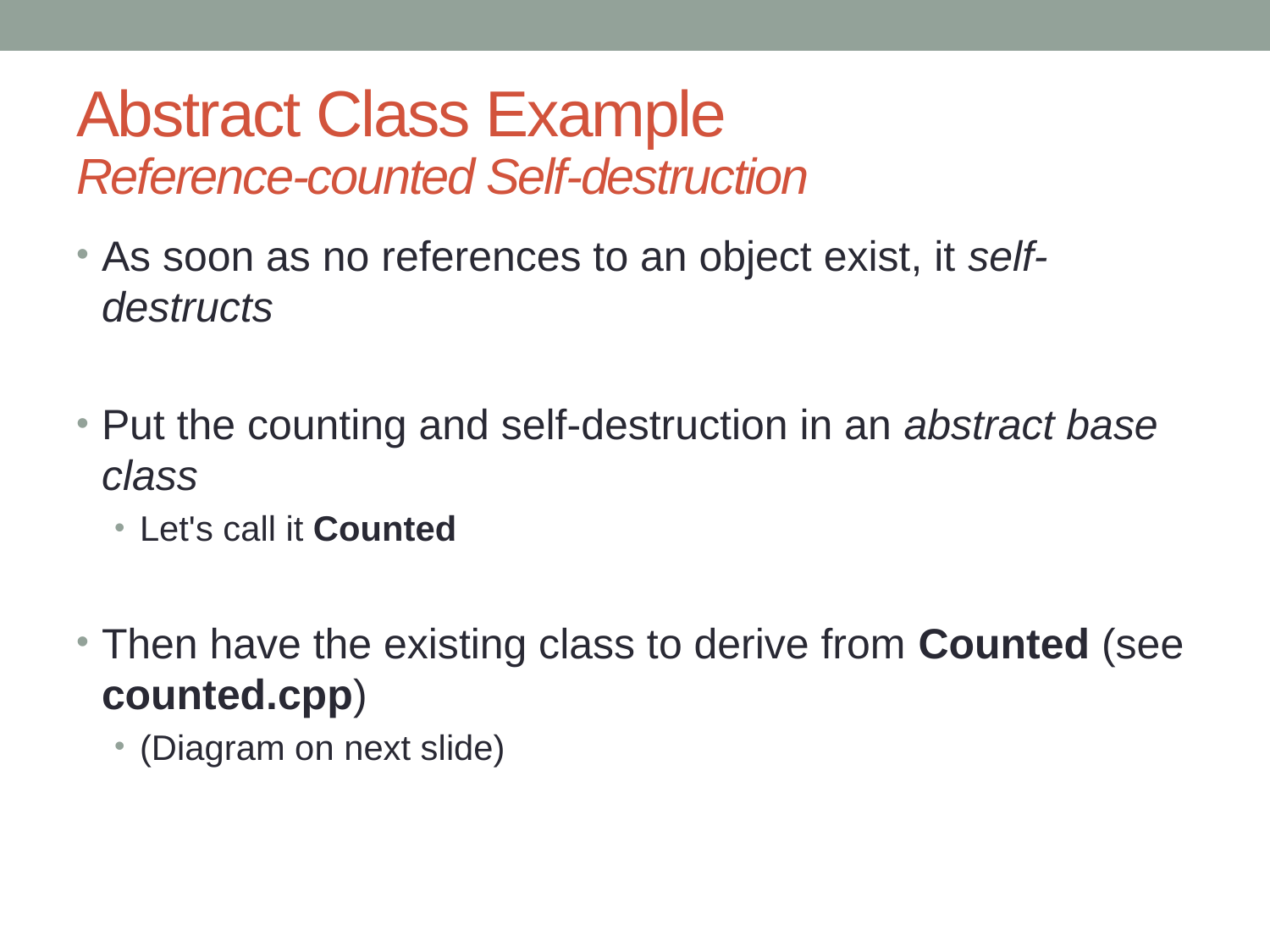

# Abstract Class Example Reference-counted Self-destruction
As soon as no references to an object exist, it self-destructs

Put the counting and self-destruction in an abstract base class
Let's call it Counted

Then have the existing class to derive from Counted (see counted.cpp)
(Diagram on next slide)